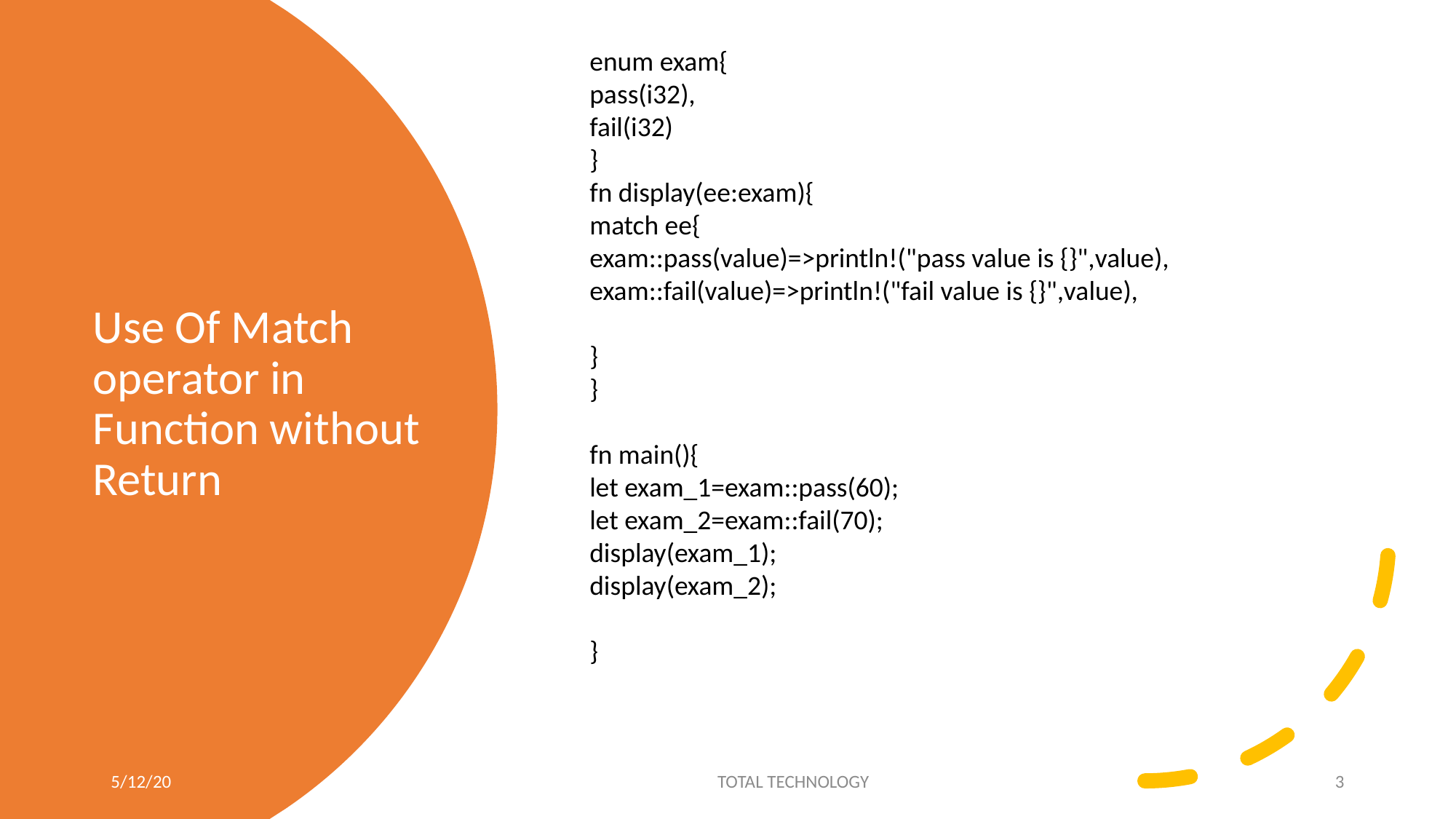

enum exam{
pass(i32),
fail(i32)
}
fn display(ee:exam){
match ee{
exam::pass(value)=>println!("pass value is {}",value),
exam::fail(value)=>println!("fail value is {}",value),
}
}
fn main(){
let exam_1=exam::pass(60);
let exam_2=exam::fail(70);
display(exam_1);
display(exam_2);
}

# Use Of Match operator in Function without Return

5/12/20
TOTAL TECHNOLOGY
3